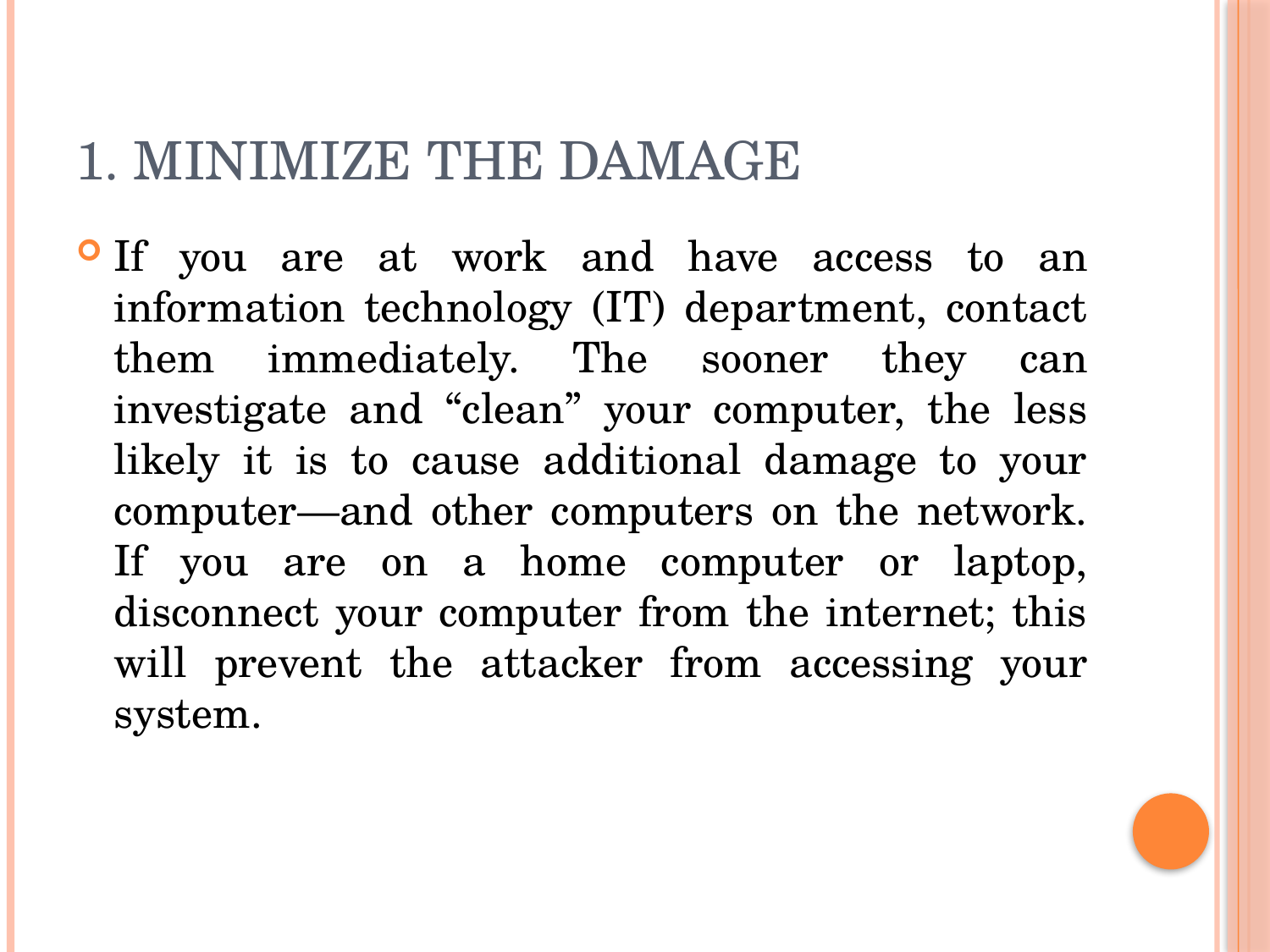

# 1. Minimize the damage
If you are at work and have access to an information technology (IT) department, contact them immediately. The sooner they can investigate and “clean” your computer, the less likely it is to cause additional damage to your computer—and other computers on the network. If you are on a home computer or laptop, disconnect your computer from the internet; this will prevent the attacker from accessing your system.